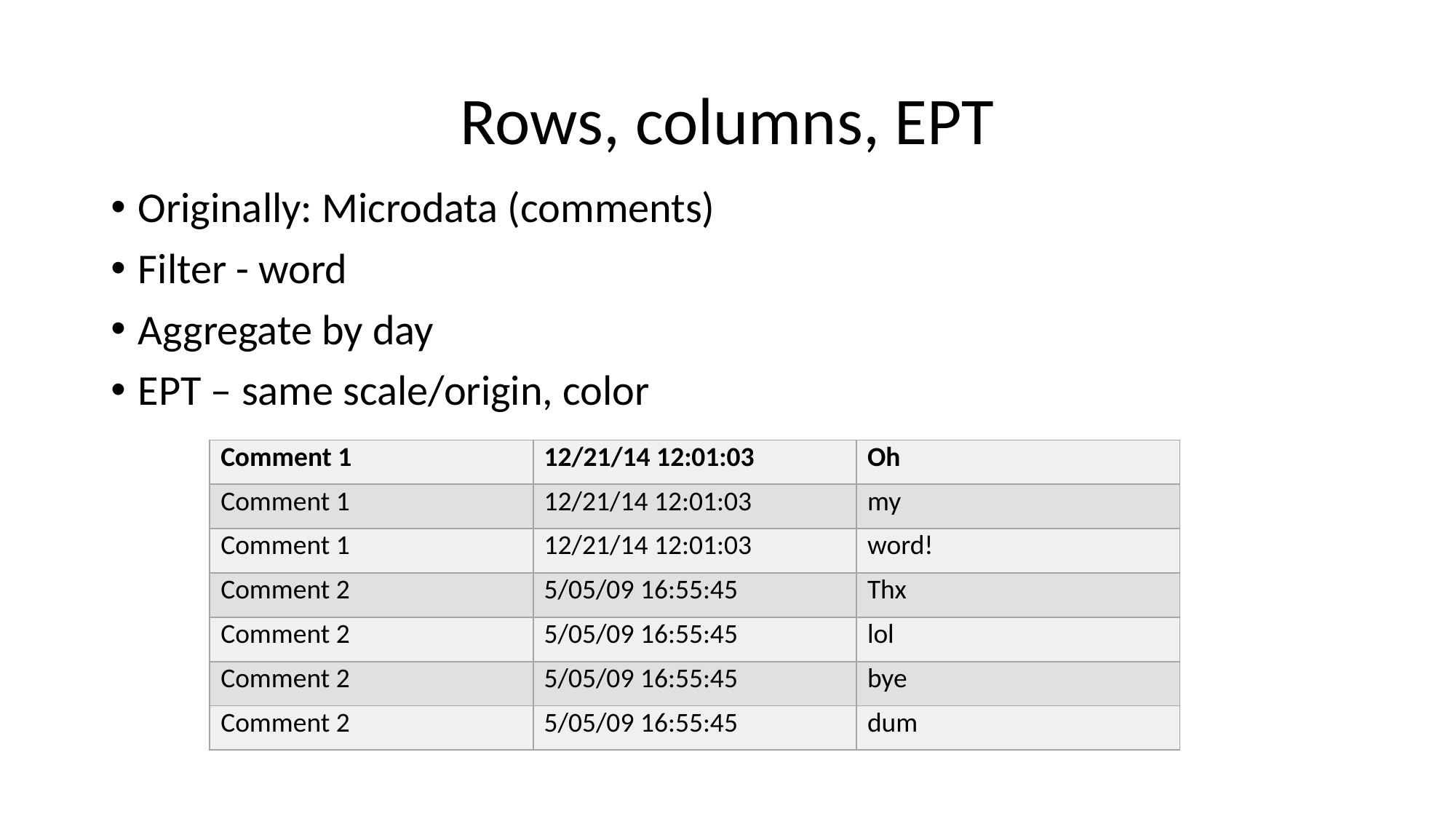

# Rows, columns, EPT
Originally: Microdata (comments)
Filter - word
Aggregate by day
EPT – same scale/origin, color
| Comment 1 | 12/21/14 12:01:03 | Oh |
| --- | --- | --- |
| Comment 1 | 12/21/14 12:01:03 | my |
| Comment 1 | 12/21/14 12:01:03 | word! |
| Comment 2 | 5/05/09 16:55:45 | Thx |
| Comment 2 | 5/05/09 16:55:45 | lol |
| Comment 2 | 5/05/09 16:55:45 | bye |
| Comment 2 | 5/05/09 16:55:45 | dum |